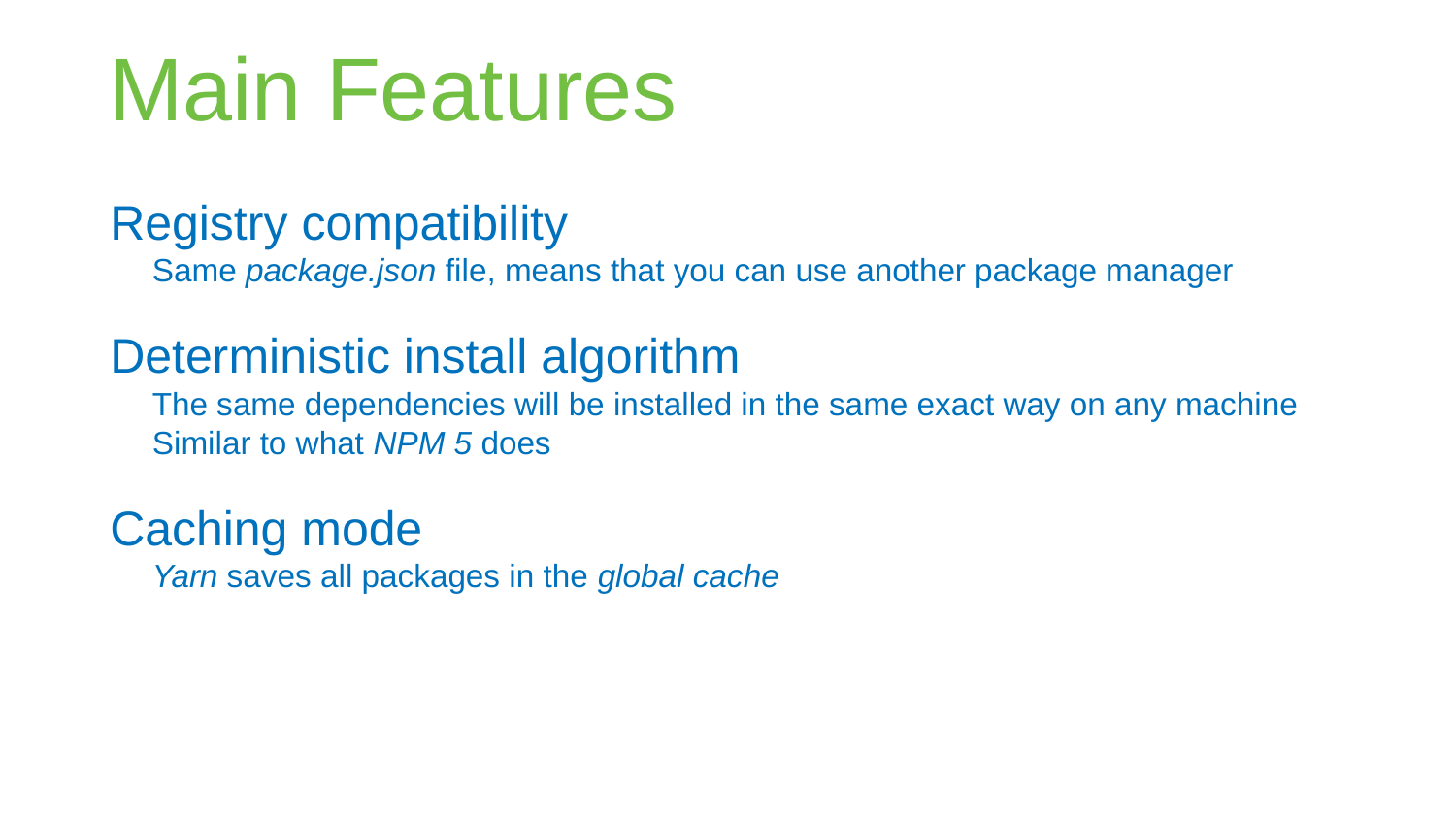

# Main Features
Registry compatibility
Same package.json file, means that you can use another package manager
Deterministic install algorithm
The same dependencies will be installed in the same exact way on any machine
Similar to what NPM 5 does
Caching mode
Yarn saves all packages in the global cache